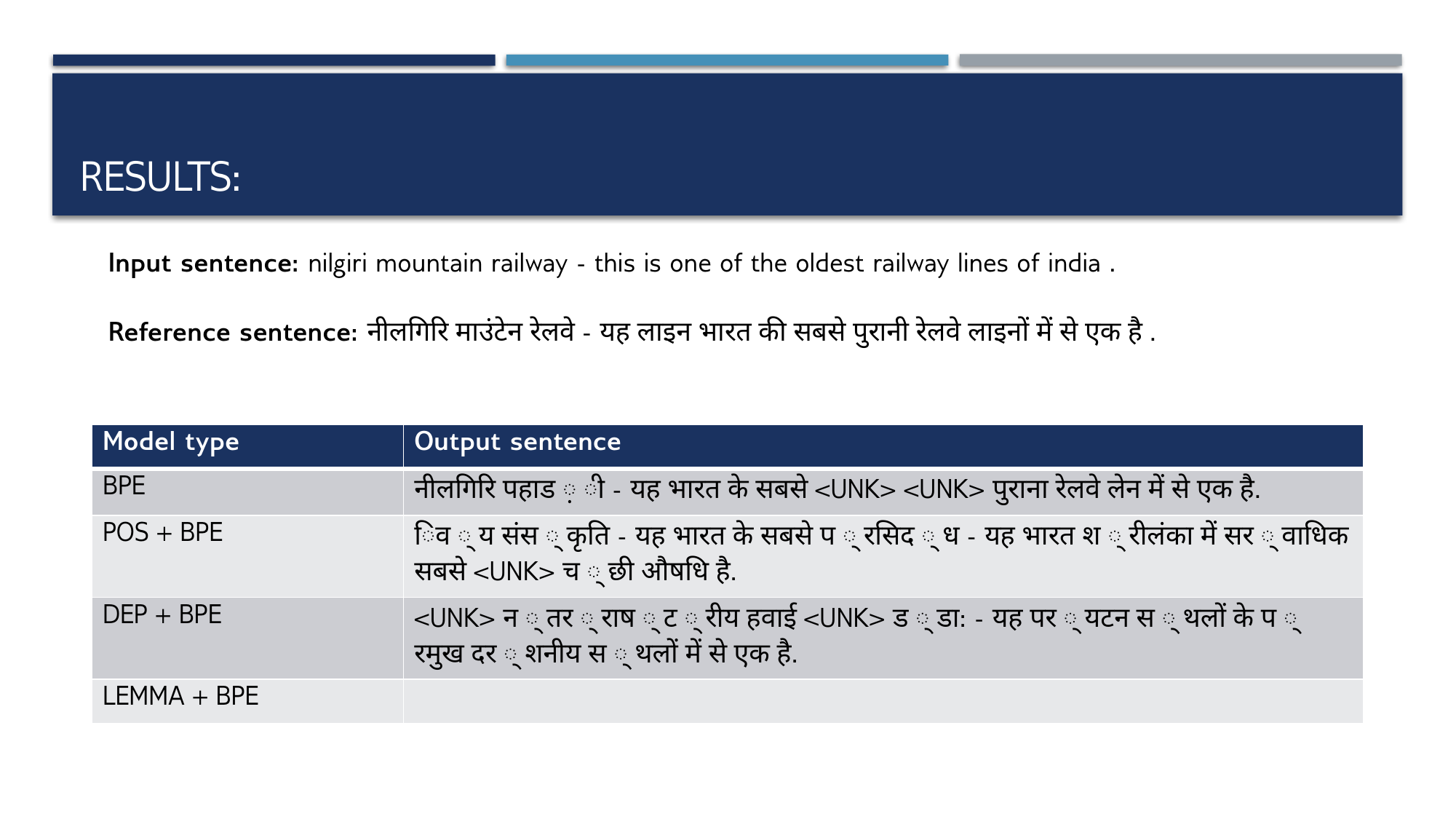

# Results:
Input sentence: nilgiri mountain railway - this is one of the oldest railway lines of india .
Reference sentence: नीलगिरि माउंटेन रेलवे - यह लाइन भारत की सबसे पुरानी रेलवे लाइनों में से एक है .
| Model type | Output sentence |
| --- | --- |
| BPE | नीलगिरि पहाड ़ ी - यह भारत के सबसे <UNK> <UNK> पुराना रेलवे लेन में से एक है. |
| POS + BPE | िव ् य संस ् कृति - यह भारत के सबसे प ् रसिद ् ध - यह भारत श ् रीलंका में सर ् वाधिक सबसे <UNK> च ् छी औषधि है. |
| DEP + BPE | <UNK> न ् तर ् राष ् ट ् रीय हवाई <UNK> ड ् डा: - यह पर ् यटन स ् थलों के प ् रमुख दर ् शनीय स ् थलों में से एक है. |
| LEMMA + BPE |  |